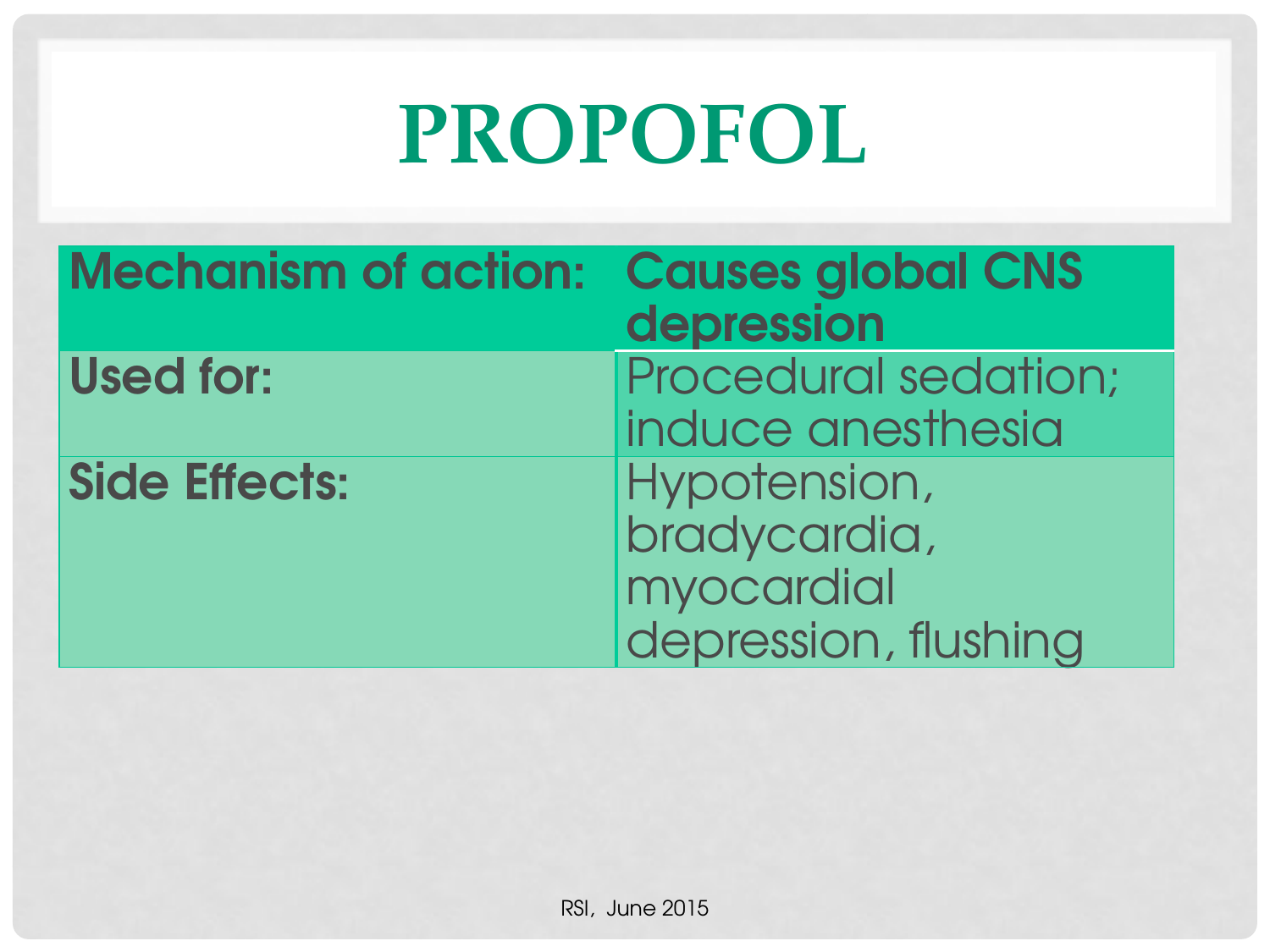

# Propofol
| Mechanism of action: | Causes global CNS depression |
| --- | --- |
| Used for: | Procedural sedation; induce anesthesia |
| Side Effects: | Hypotension, bradycardia, myocardial depression, flushing |
RSI,  June 2015